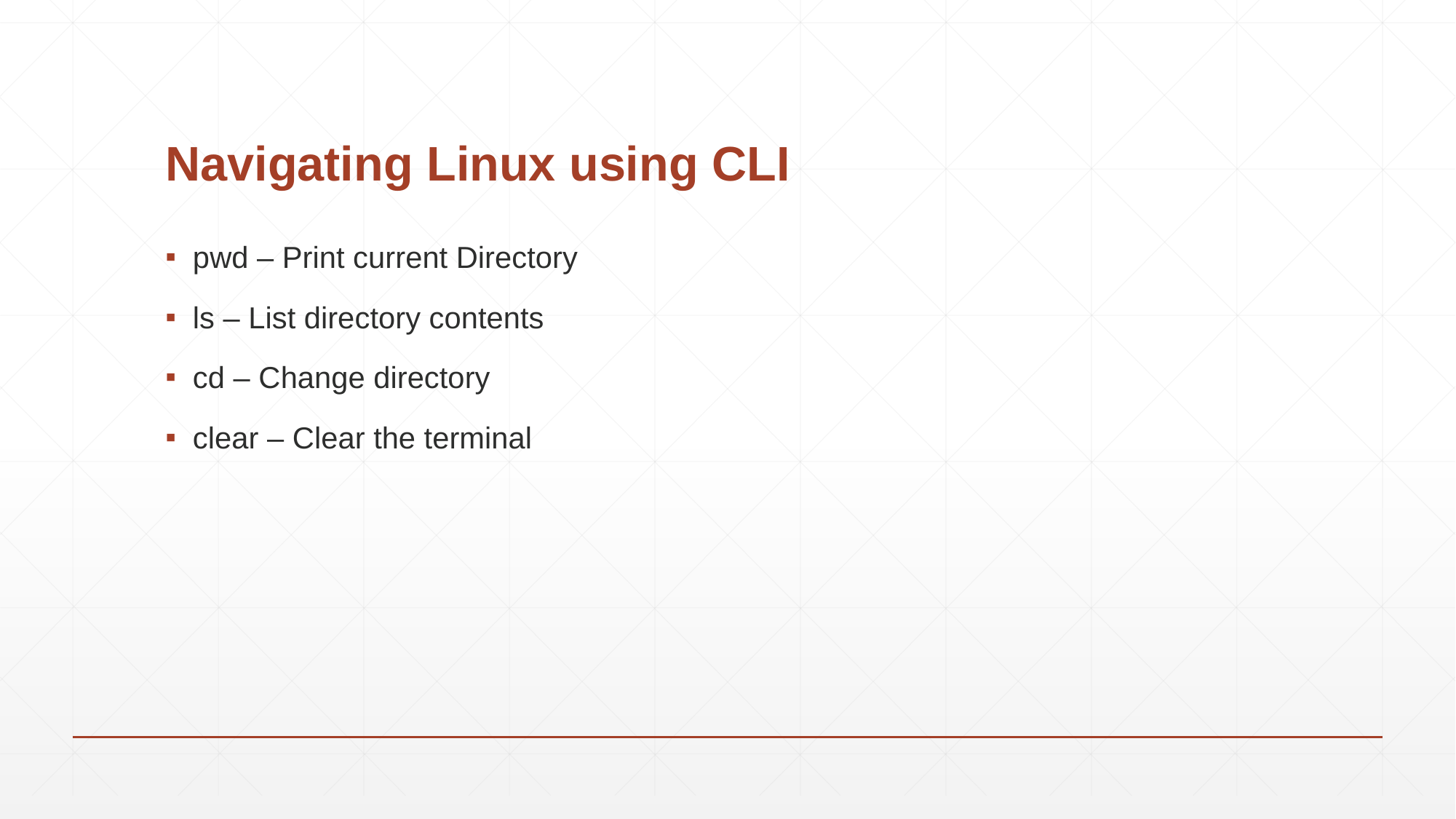

# Navigating Linux using CLI
pwd – Print current Directory
ls – List directory contents
cd – Change directory
clear – Clear the terminal